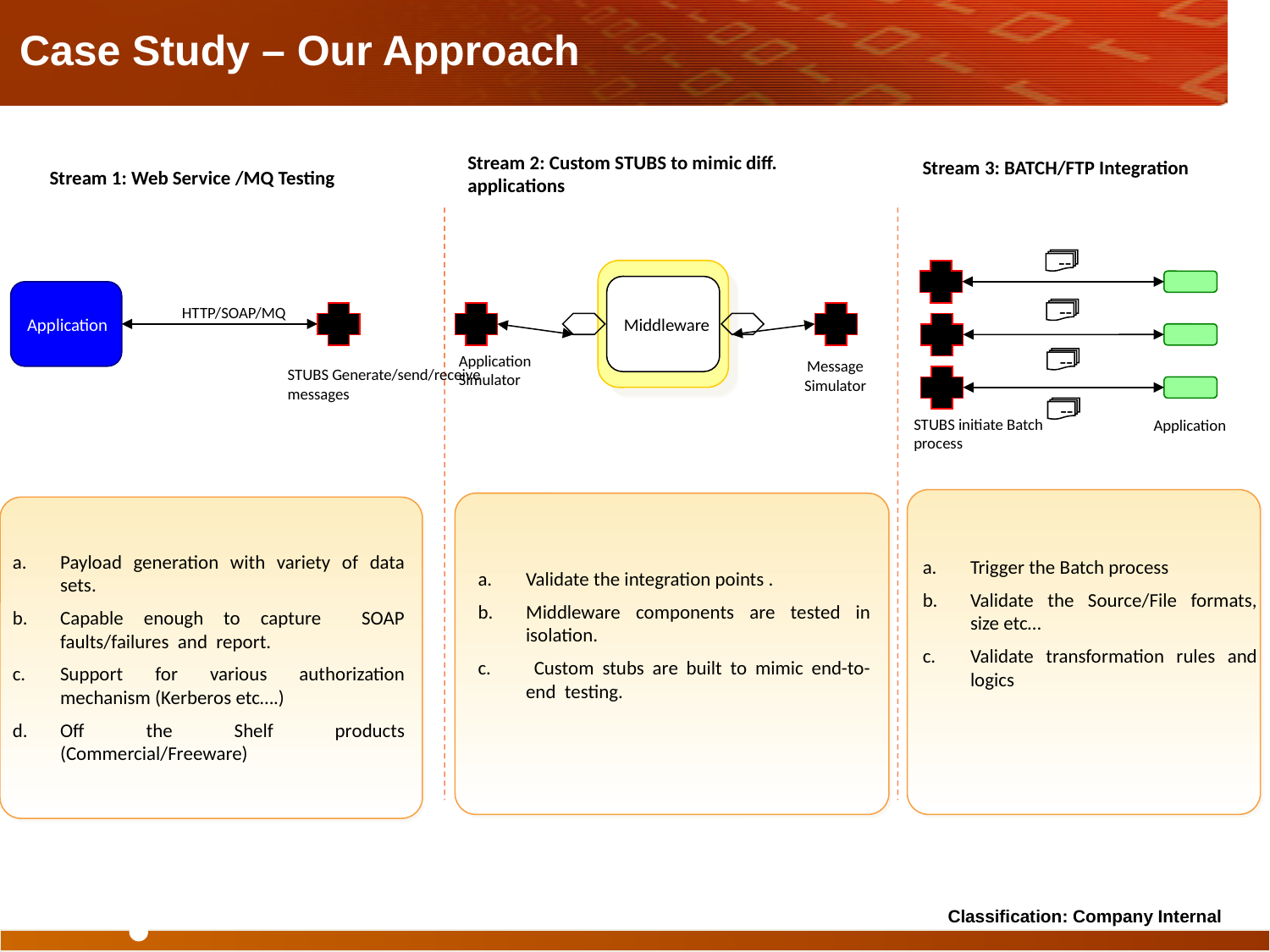

Case Study – Our Approach
Stream 2: Custom STUBS to mimic diff. applications
Stream 3: BATCH/FTP Integration
Stream 1: Web Service /MQ Testing

--

Middleware
Application
HTTP/SOAP/MQ
--

STUBS Generate/send/receive messages
Application
Simulator
--
Message
Simulator

--
STUBS initiate Batch process
Application

Payload generation with variety of data sets.
Capable enough to capture  SOAP faults/failures  and  report.
Support for various authorization mechanism (Kerberos etc….)
Off the Shelf products (Commercial/Freeware)

Trigger the Batch process
Validate the Source/File formats, size etc…
Validate transformation rules and logics

Validate the integration points .
Middleware components are tested in isolation.
 Custom stubs are built to mimic end-to-end  testing.